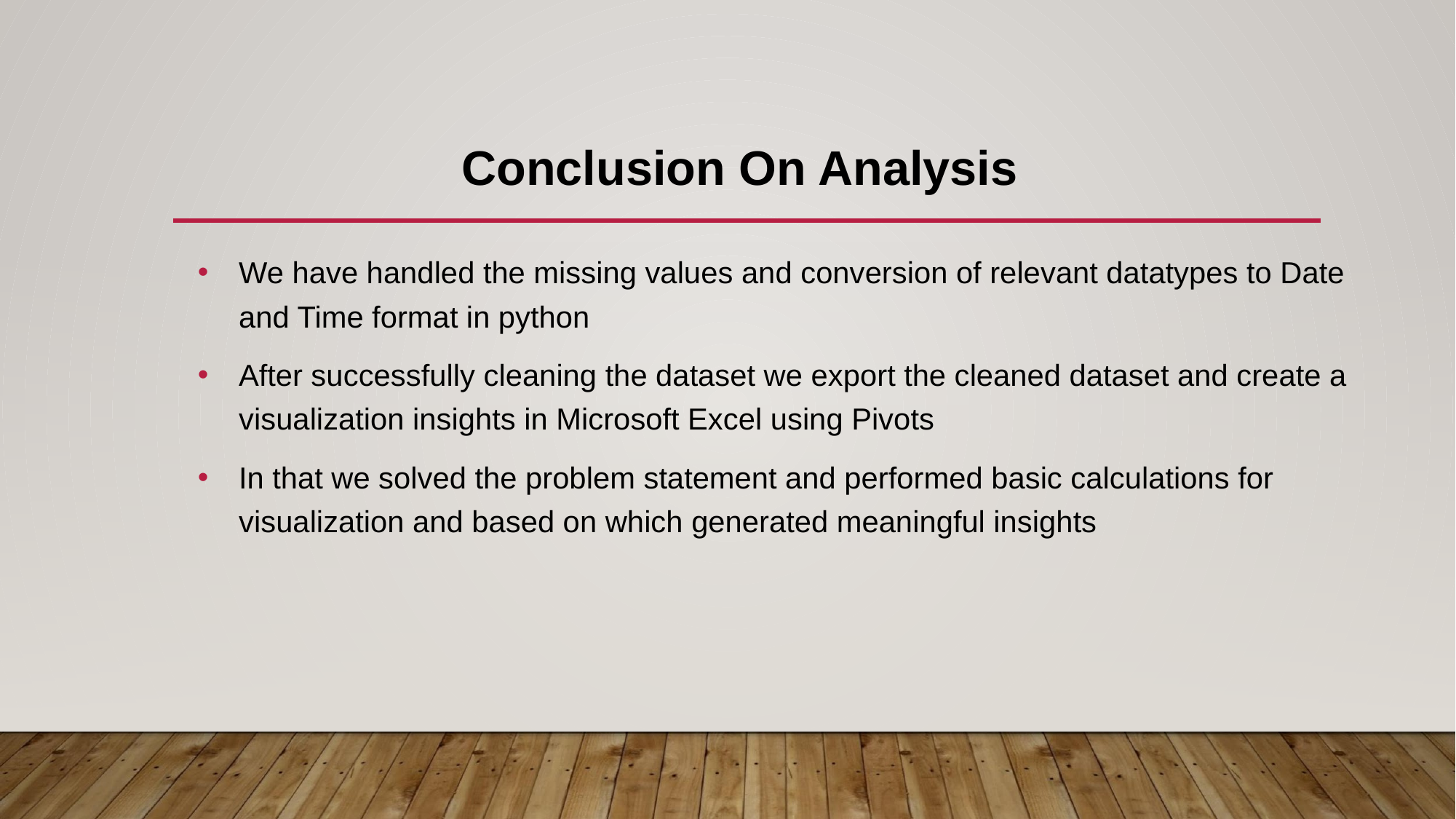

# Conclusion On Analysis
We have handled the missing values and conversion of relevant datatypes to Date and Time format in python
After successfully cleaning the dataset we export the cleaned dataset and create a visualization insights in Microsoft Excel using Pivots
In that we solved the problem statement and performed basic calculations for visualization and based on which generated meaningful insights